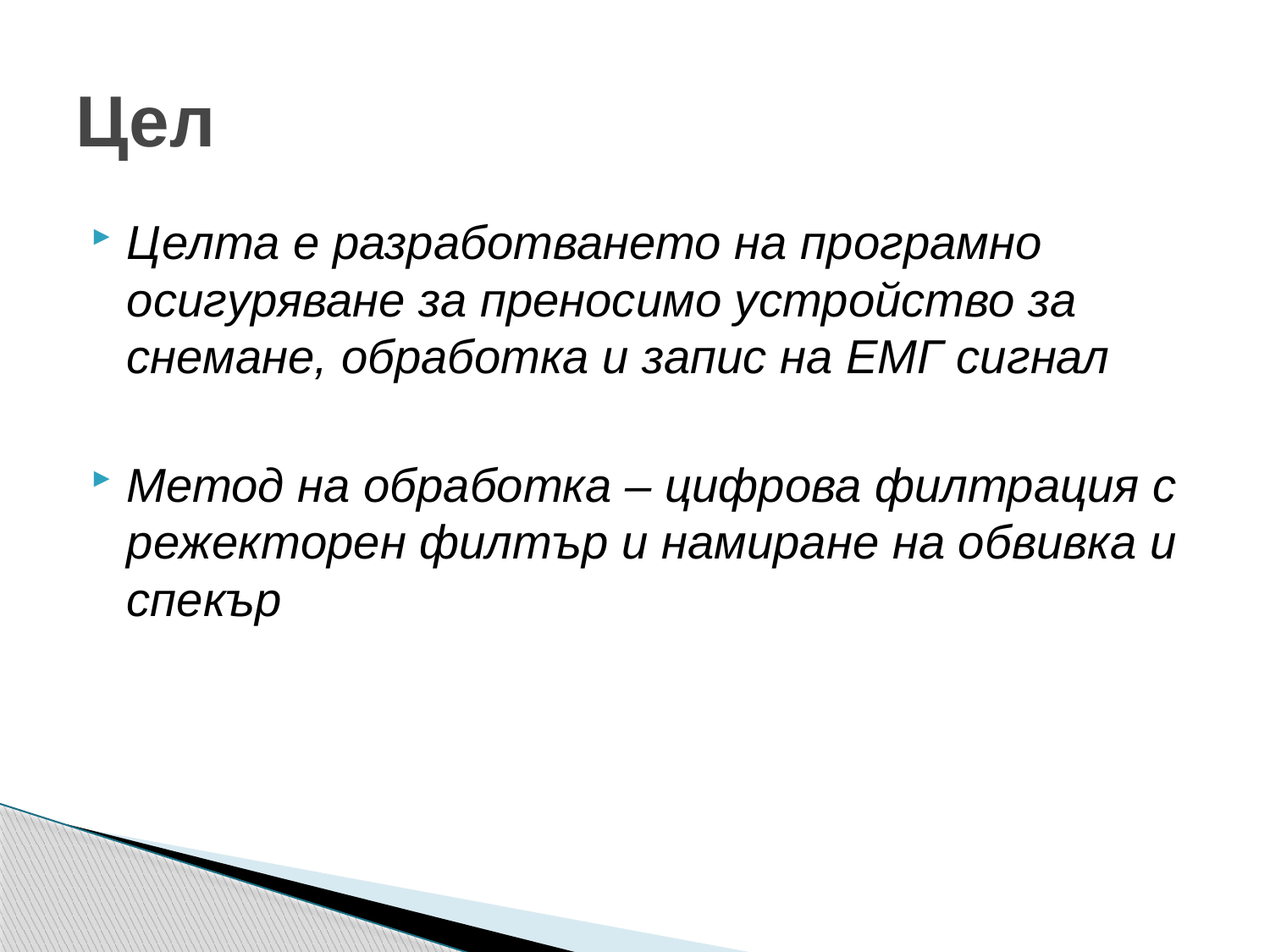

# Цел
Целта е разработването на програмно осигуряване за преносимо устройство за снемане, обработка и запис на ЕМГ сигнал

Метод на обработка – цифрова филтрация с режекторен филтър и намиране на обвивка и спекър